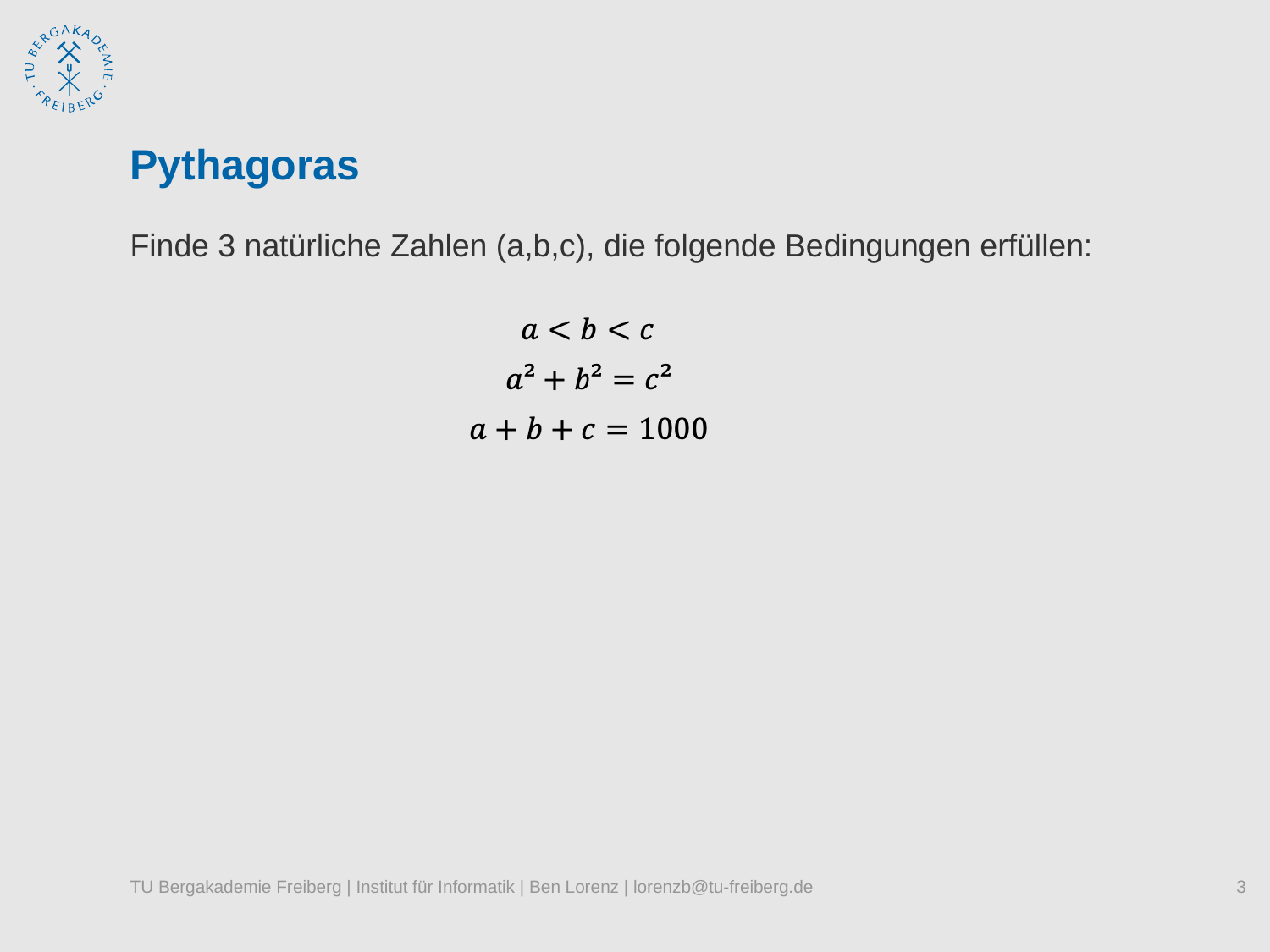

Pythagoras
Finde 3 natürliche Zahlen (a,b,c), die folgende Bedingungen erfüllen:

TU Bergakademie Freiberg | Institut für Informatik | Ben Lorenz | lorenzb@tu-freiberg.de
3